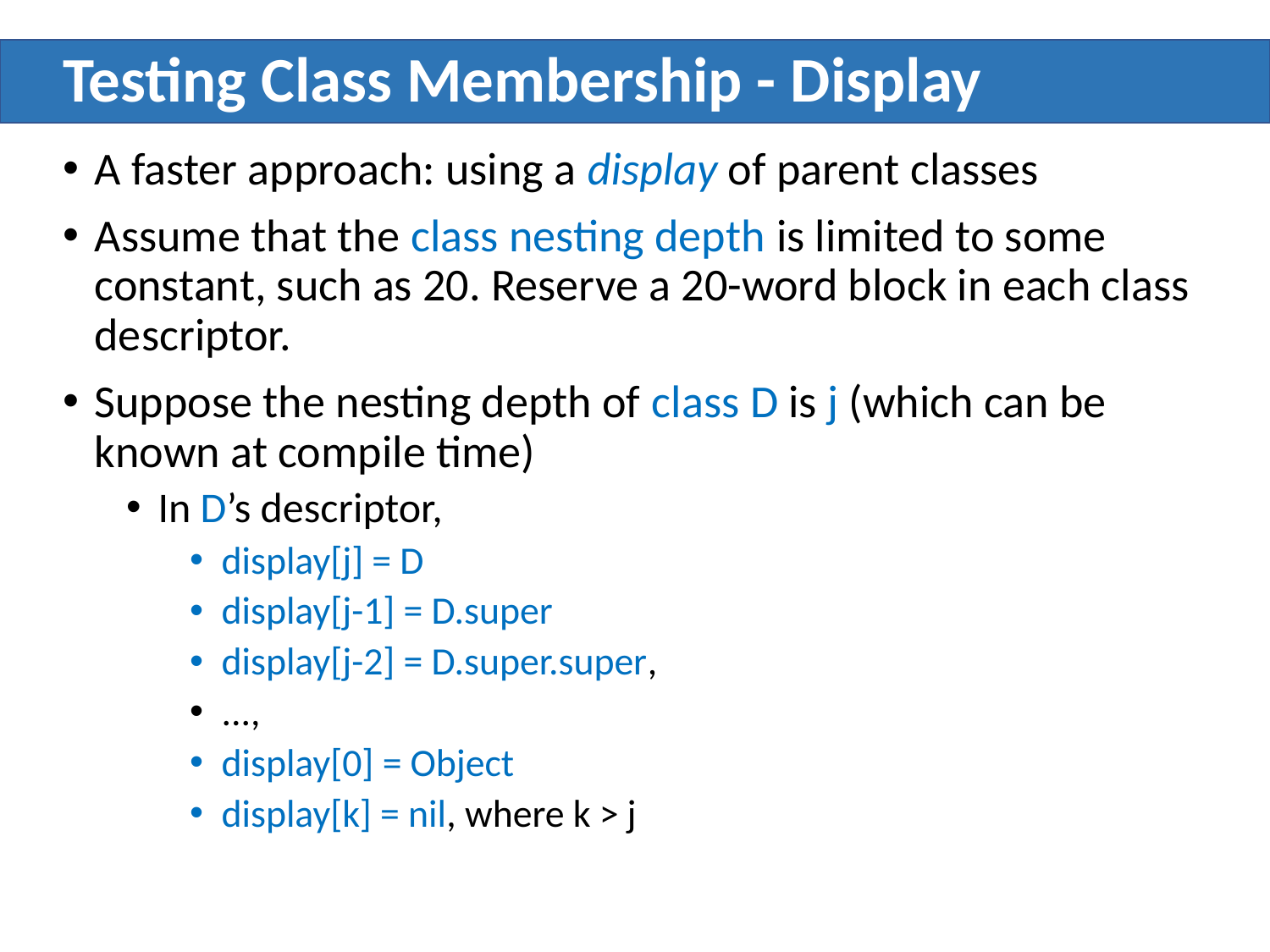

# Testing Class Membership - Display
A faster approach: using a display of parent classes
Assume that the class nesting depth is limited to some constant, such as 20. Reserve a 20-word block in each class descriptor.
Suppose the nesting depth of class D is j (which can be known at compile time)
In D’s descriptor,
display[j] = D
display[j-1] = D.super
display[j-2] = D.super.super,
...,
display[0] = Object
display[k] = nil, where k > j